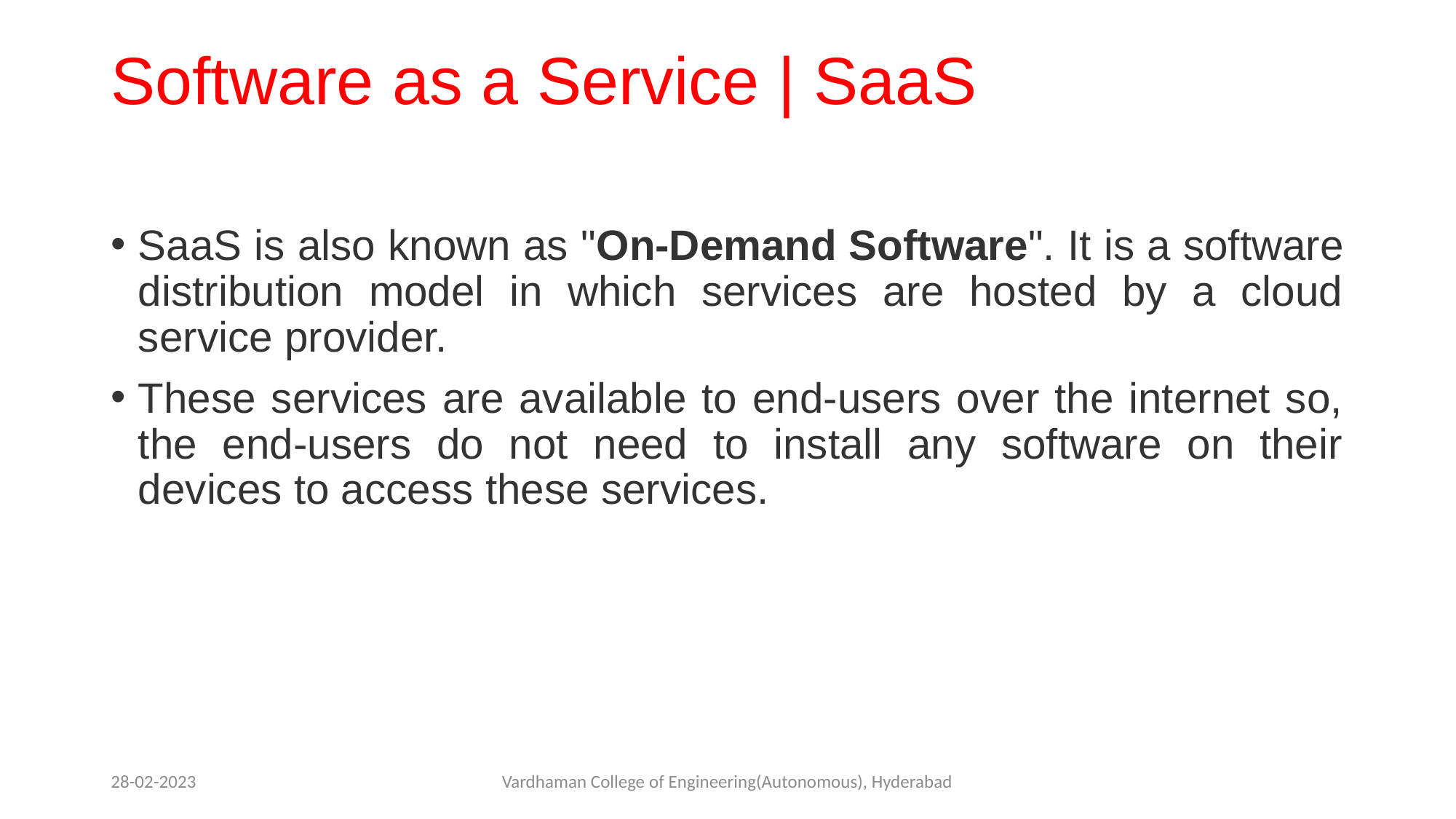

# Software as a Service | SaaS
SaaS is also known as "On-Demand Software". It is a software distribution model in which services are hosted by a cloud service provider.
These services are available to end-users over the internet so, the end-users do not need to install any software on their devices to access these services.
28-02-2023
Vardhaman College of Engineering(Autonomous), Hyderabad